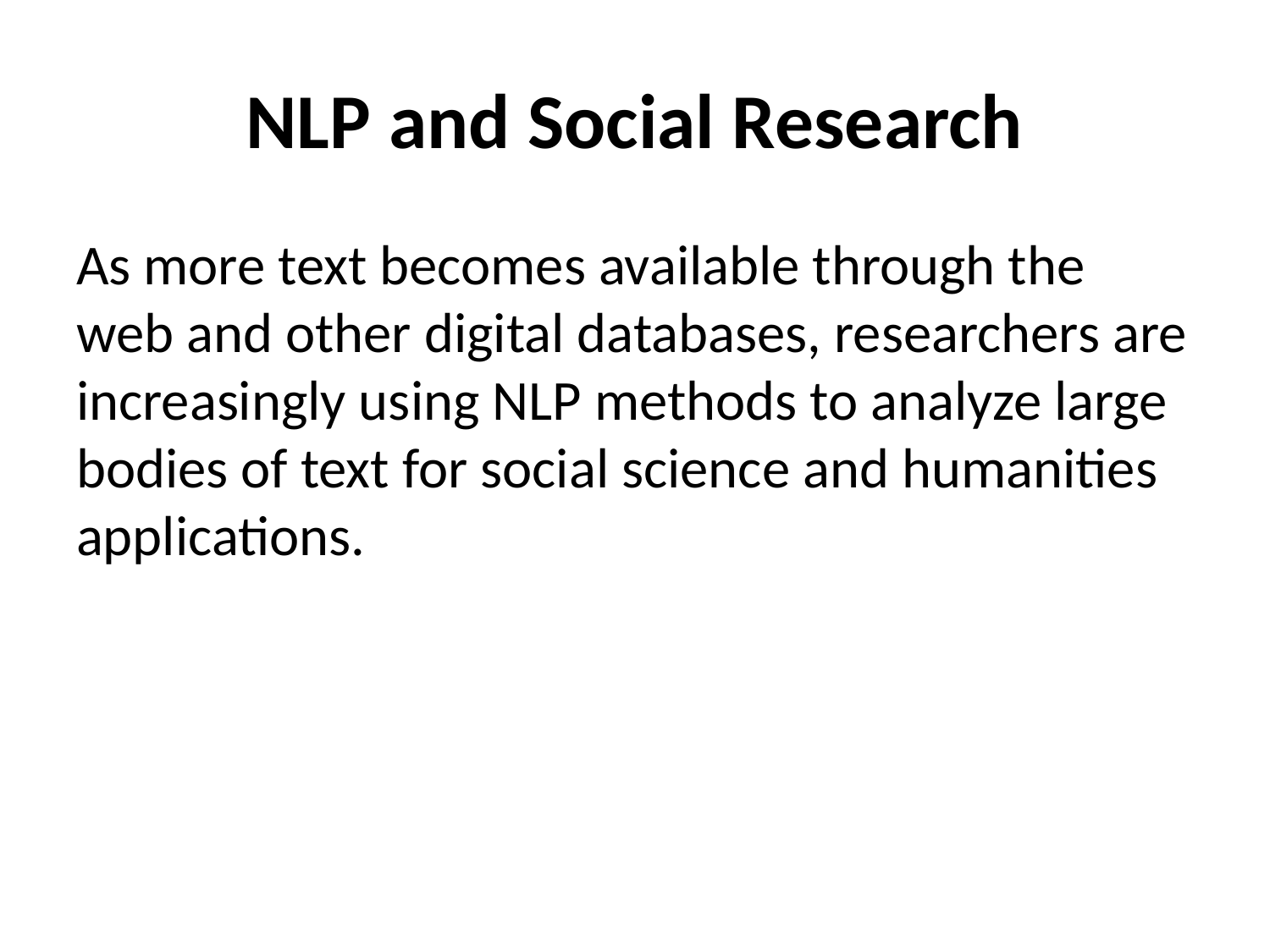

# NLP and Social Research
As more text becomes available through the web and other digital databases, researchers are increasingly using NLP methods to analyze large bodies of text for social science and humanities applications.